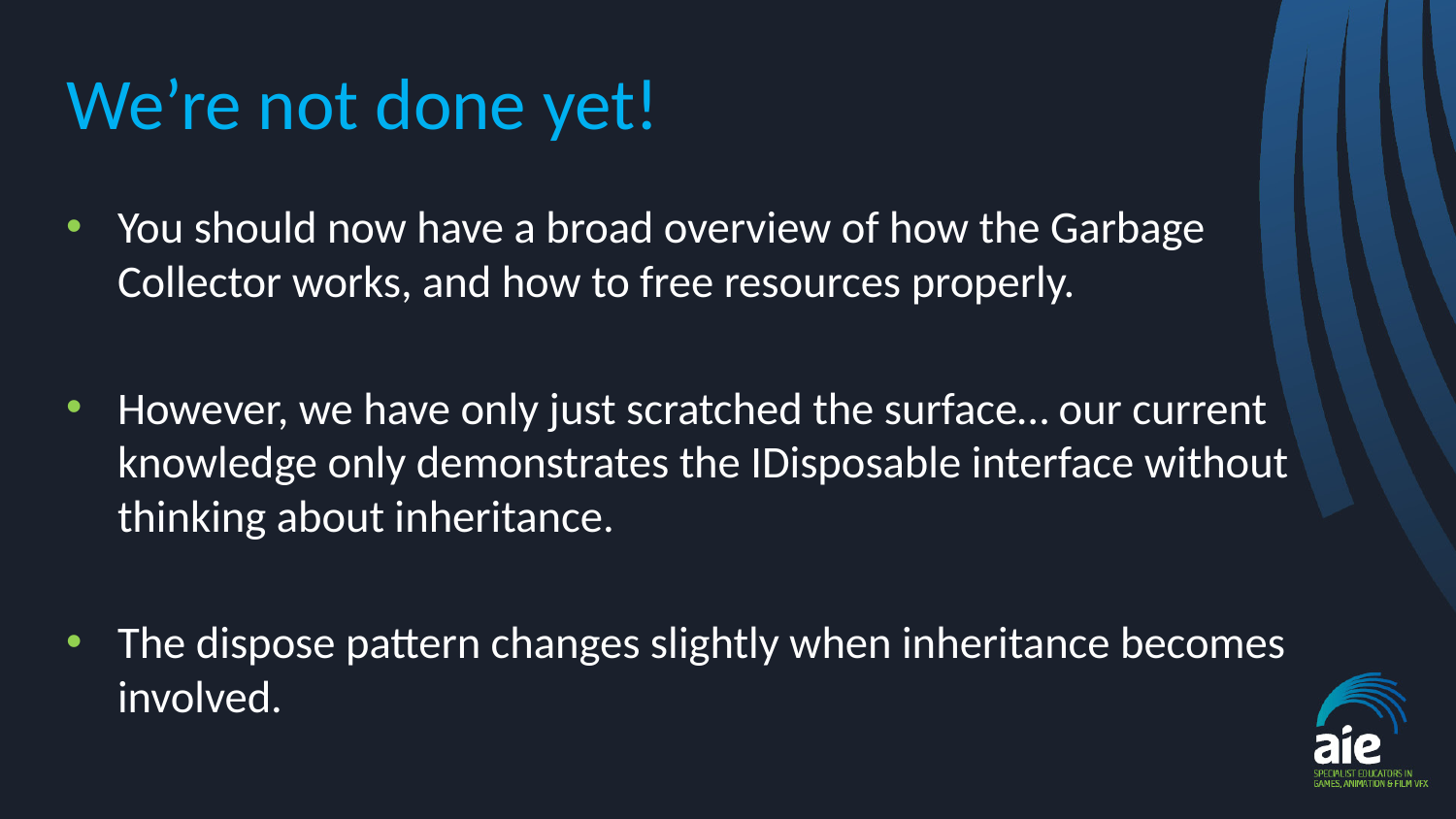

# We’re not done yet!
You should now have a broad overview of how the Garbage Collector works, and how to free resources properly.

However, we have only just scratched the surface… our current knowledge only demonstrates the IDisposable interface without thinking about inheritance.

The dispose pattern changes slightly when inheritance becomes involved.